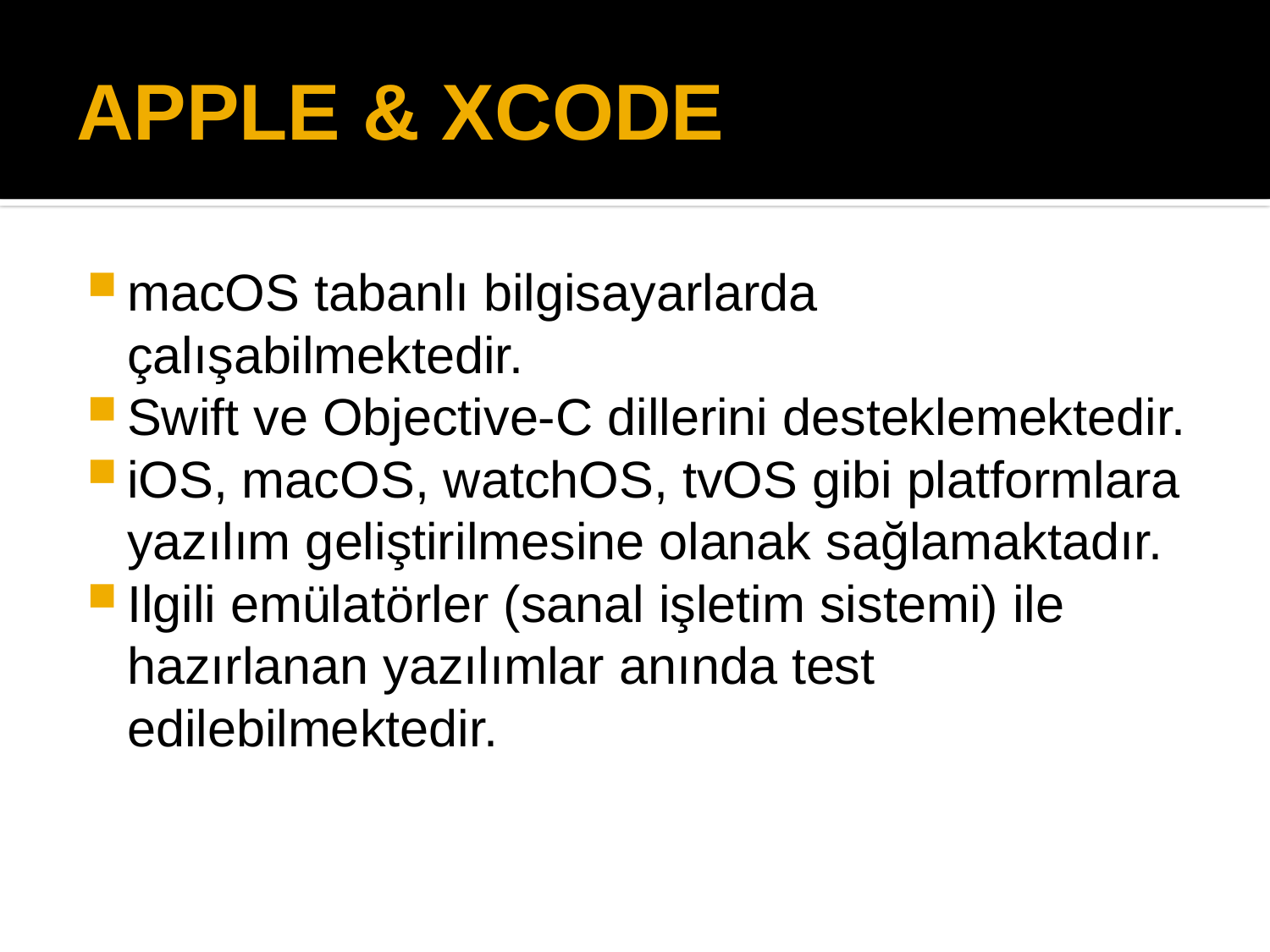

# APPLE & XCODE
macOS tabanlı bilgisayarlarda çalışabilmektedir.
Swift ve Objective-C dillerini desteklemektedir.
iOS, macOS, watchOS, tvOS gibi platformlara yazılım geliştirilmesine olanak sağlamaktadır.
Ilgili emülatörler (sanal işletim sistemi) ile hazırlanan yazılımlar anında test edilebilmektedir.